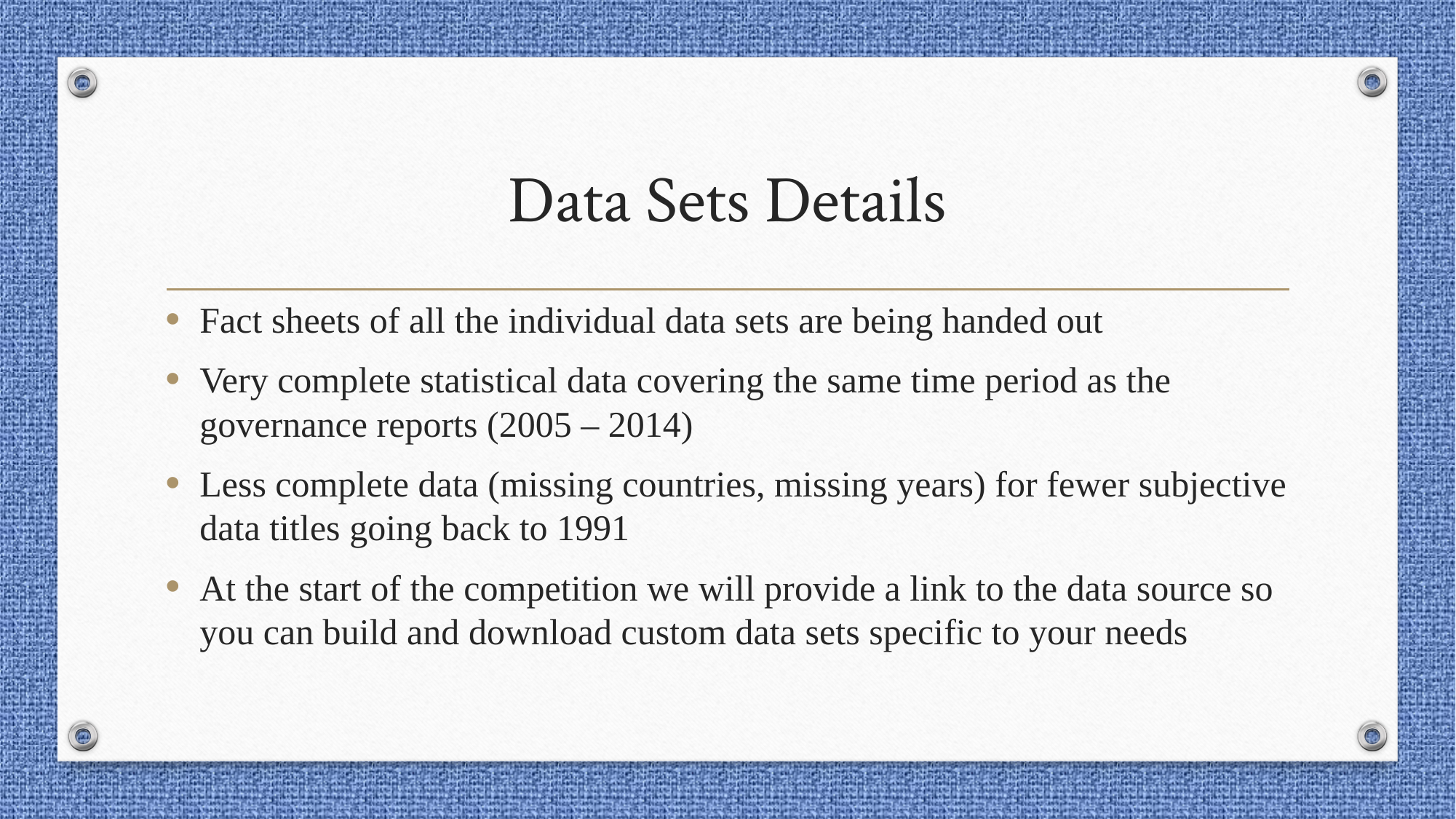

# Data Sets Details
Fact sheets of all the individual data sets are being handed out
Very complete statistical data covering the same time period as the governance reports (2005 – 2014)
Less complete data (missing countries, missing years) for fewer subjective data titles going back to 1991
At the start of the competition we will provide a link to the data source so you can build and download custom data sets specific to your needs